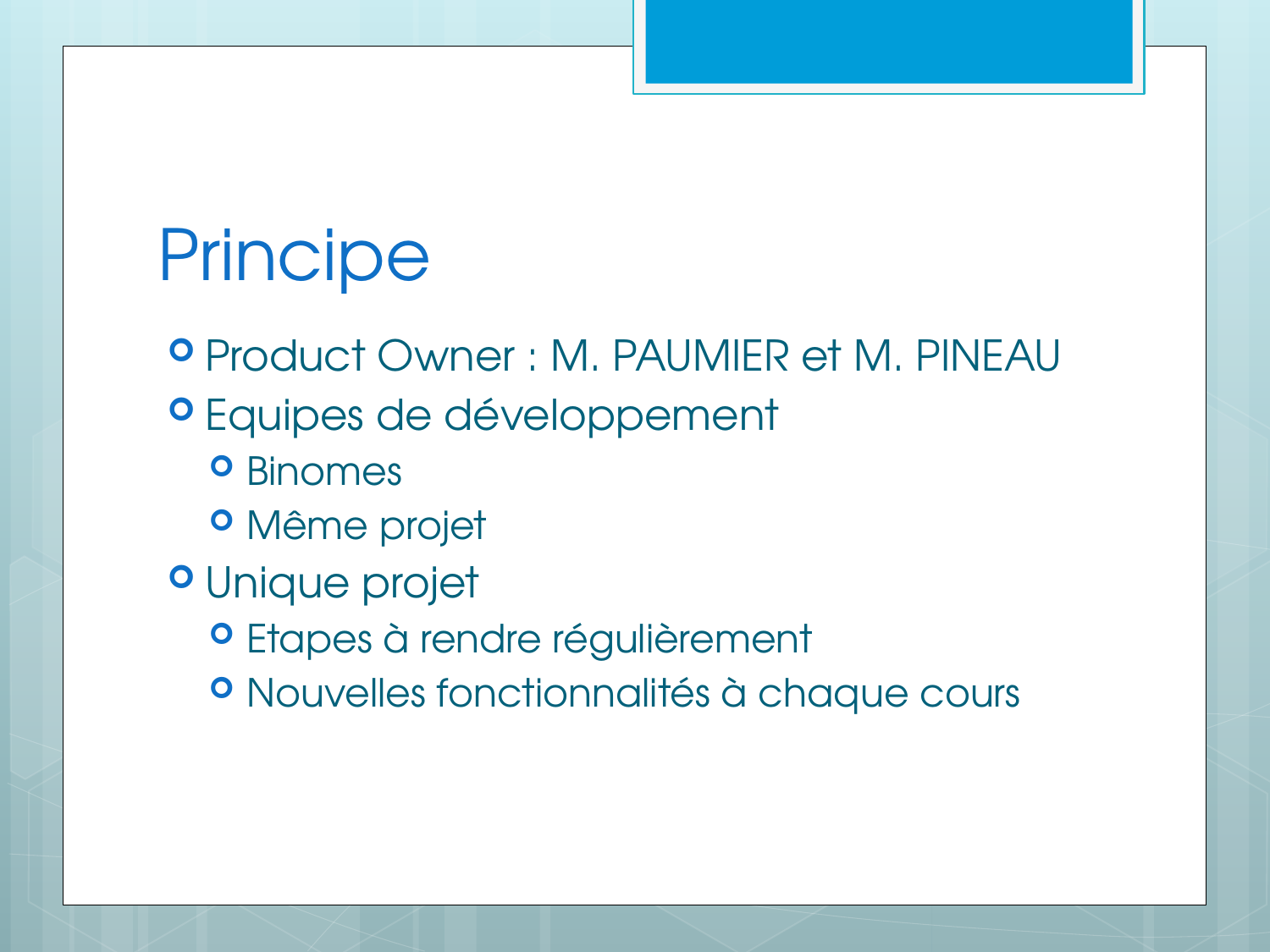

# Principe
Product Owner : M. PAUMIER et M. PINEAU
Equipes de développement
Binomes
Même projet
Unique projet
Etapes à rendre régulièrement
Nouvelles fonctionnalités à chaque cours